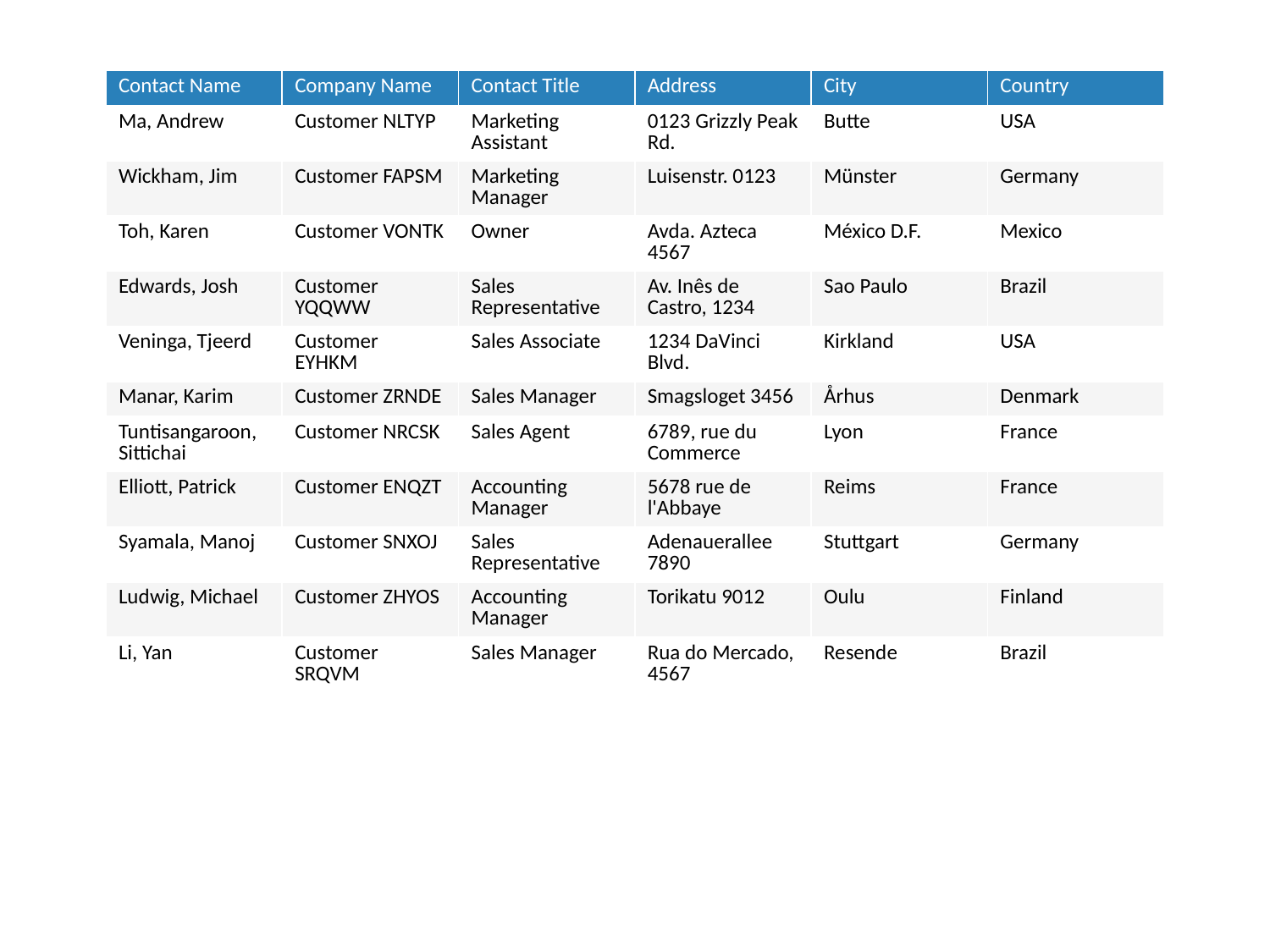

| Contact Name | Company Name | Contact Title | Address | City | Country |
| --- | --- | --- | --- | --- | --- |
| Ma, Andrew | Customer NLTYP | Marketing Assistant | 0123 Grizzly Peak Rd. | Butte | USA |
| Wickham, Jim | Customer FAPSM | Marketing Manager | Luisenstr. 0123 | Münster | Germany |
| Toh, Karen | Customer VONTK | Owner | Avda. Azteca 4567 | México D.F. | Mexico |
| Edwards, Josh | Customer YQQWW | Sales Representative | Av. Inês de Castro, 1234 | Sao Paulo | Brazil |
| Veninga, Tjeerd | Customer EYHKM | Sales Associate | 1234 DaVinci Blvd. | Kirkland | USA |
| Manar, Karim | Customer ZRNDE | Sales Manager | Smagsloget 3456 | Århus | Denmark |
| Tuntisangaroon, Sittichai | Customer NRCSK | Sales Agent | 6789, rue du Commerce | Lyon | France |
| Elliott, Patrick | Customer ENQZT | Accounting Manager | 5678 rue de l'Abbaye | Reims | France |
| Syamala, Manoj | Customer SNXOJ | Sales Representative | Adenauerallee 7890 | Stuttgart | Germany |
| Ludwig, Michael | Customer ZHYOS | Accounting Manager | Torikatu 9012 | Oulu | Finland |
| Li, Yan | Customer SRQVM | Sales Manager | Rua do Mercado, 4567 | Resende | Brazil |